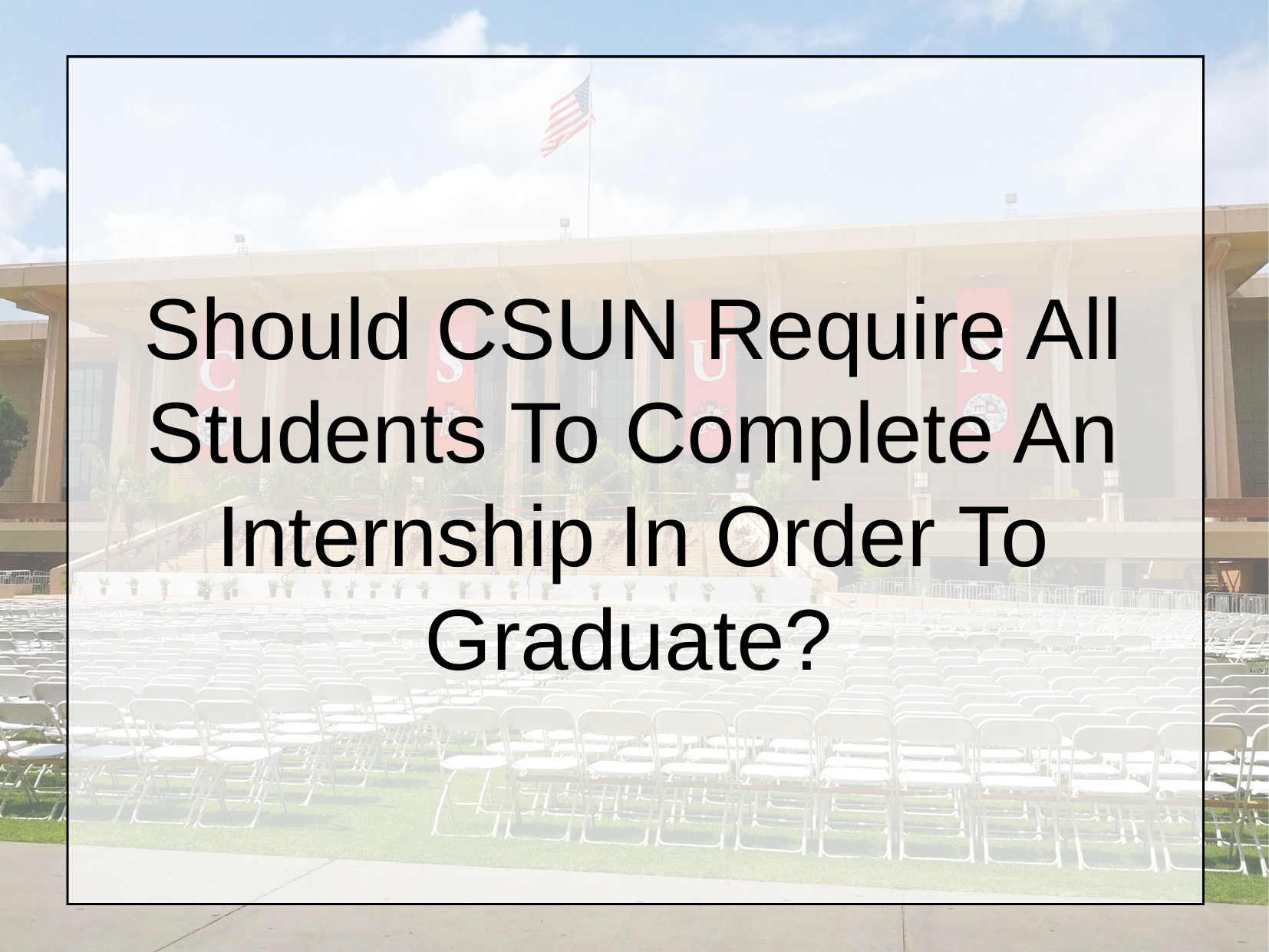

Should CSUN Require All Students To Complete An Internship In Order To Graduate?